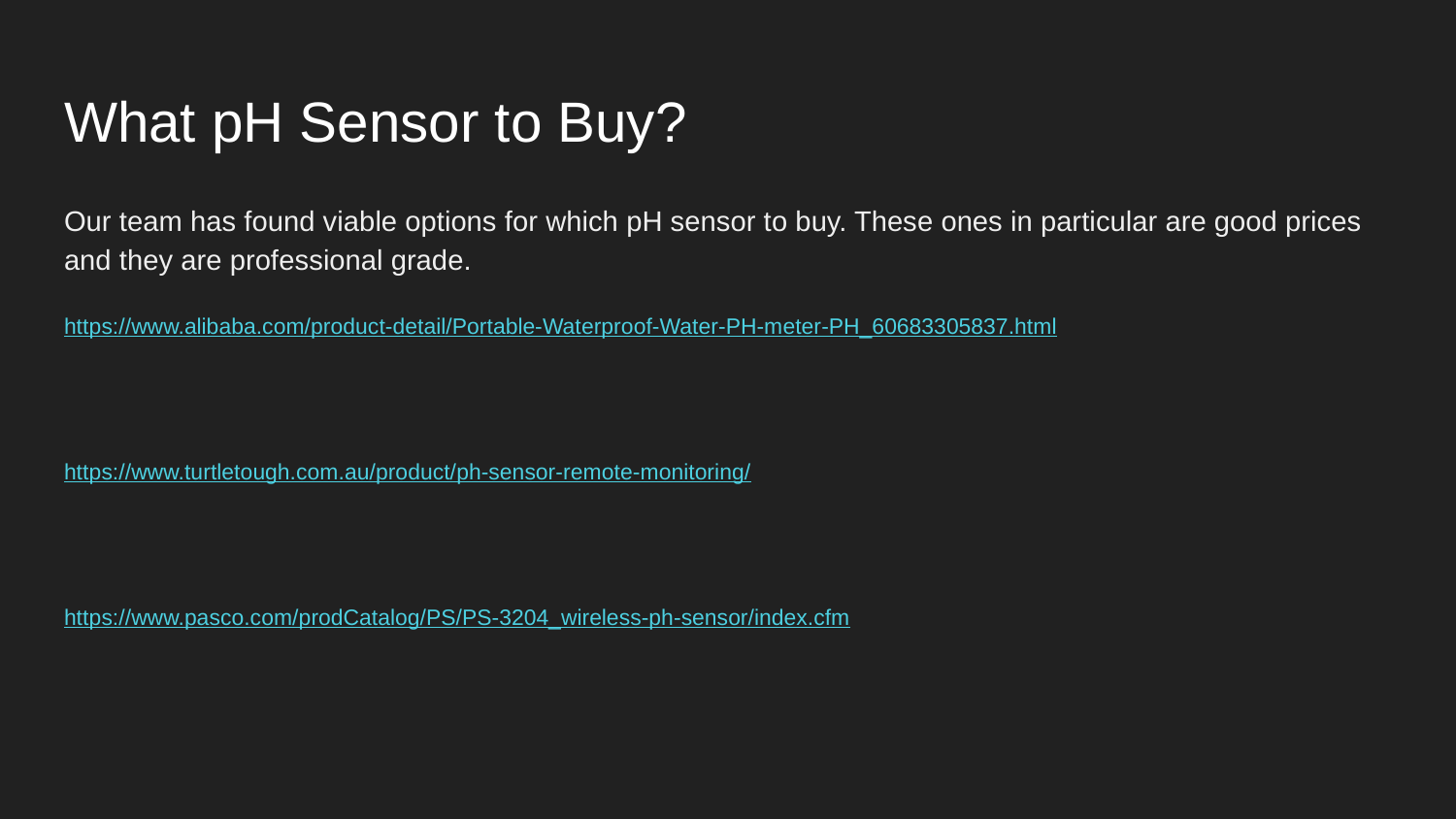

# What pH Sensor to Buy?
Our team has found viable options for which pH sensor to buy. These ones in particular are good prices and they are professional grade.
https://www.alibaba.com/product-detail/Portable-Waterproof-Water-PH-meter-PH_60683305837.html

https://www.turtletough.com.au/product/ph-sensor-remote-monitoring/

https://www.pasco.com/prodCatalog/PS/PS-3204_wireless-ph-sensor/index.cfm